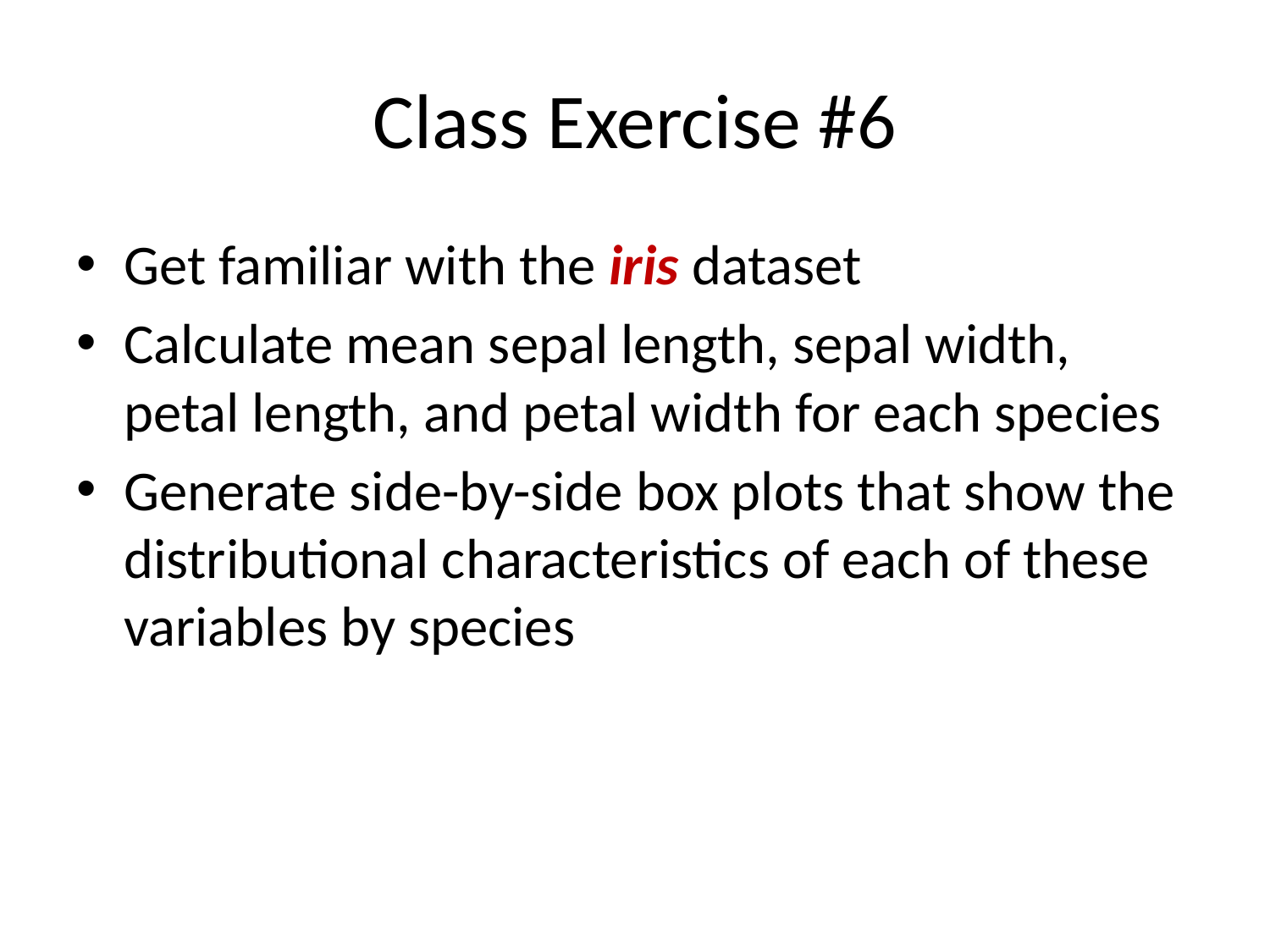

# Class Exercise #6
Get familiar with the iris dataset
Calculate mean sepal length, sepal width, petal length, and petal width for each species
Generate side-by-side box plots that show the distributional characteristics of each of these variables by species